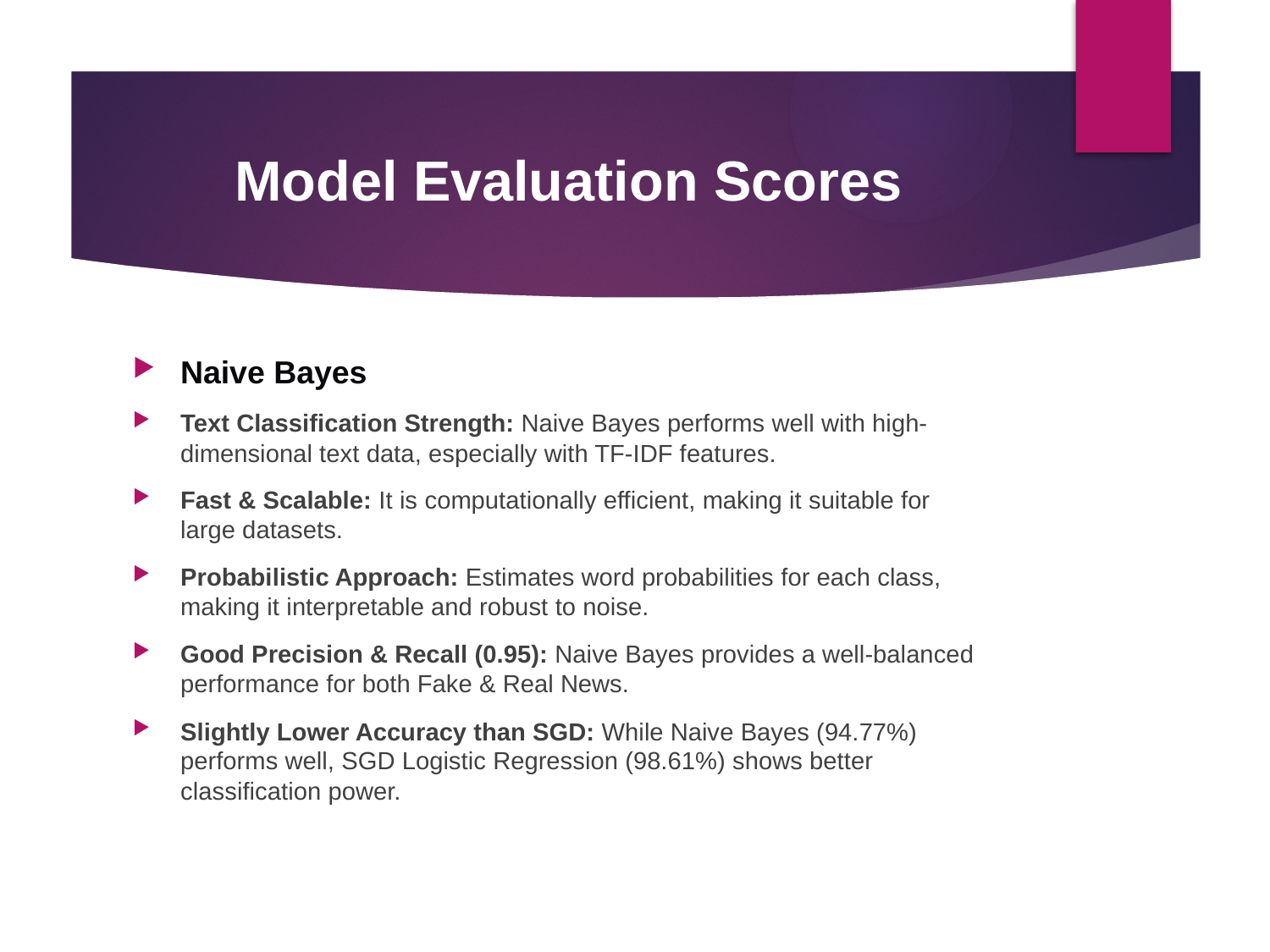

# Model Evaluation Scores
Naive Bayes
Text Classification Strength: Naive Bayes performs well with high-dimensional text data, especially with TF-IDF features.
Fast & Scalable: It is computationally efficient, making it suitable for large datasets.
Probabilistic Approach: Estimates word probabilities for each class, making it interpretable and robust to noise.
Good Precision & Recall (0.95): Naive Bayes provides a well-balanced performance for both Fake & Real News.
Slightly Lower Accuracy than SGD: While Naive Bayes (94.77%) performs well, SGD Logistic Regression (98.61%) shows better classification power.